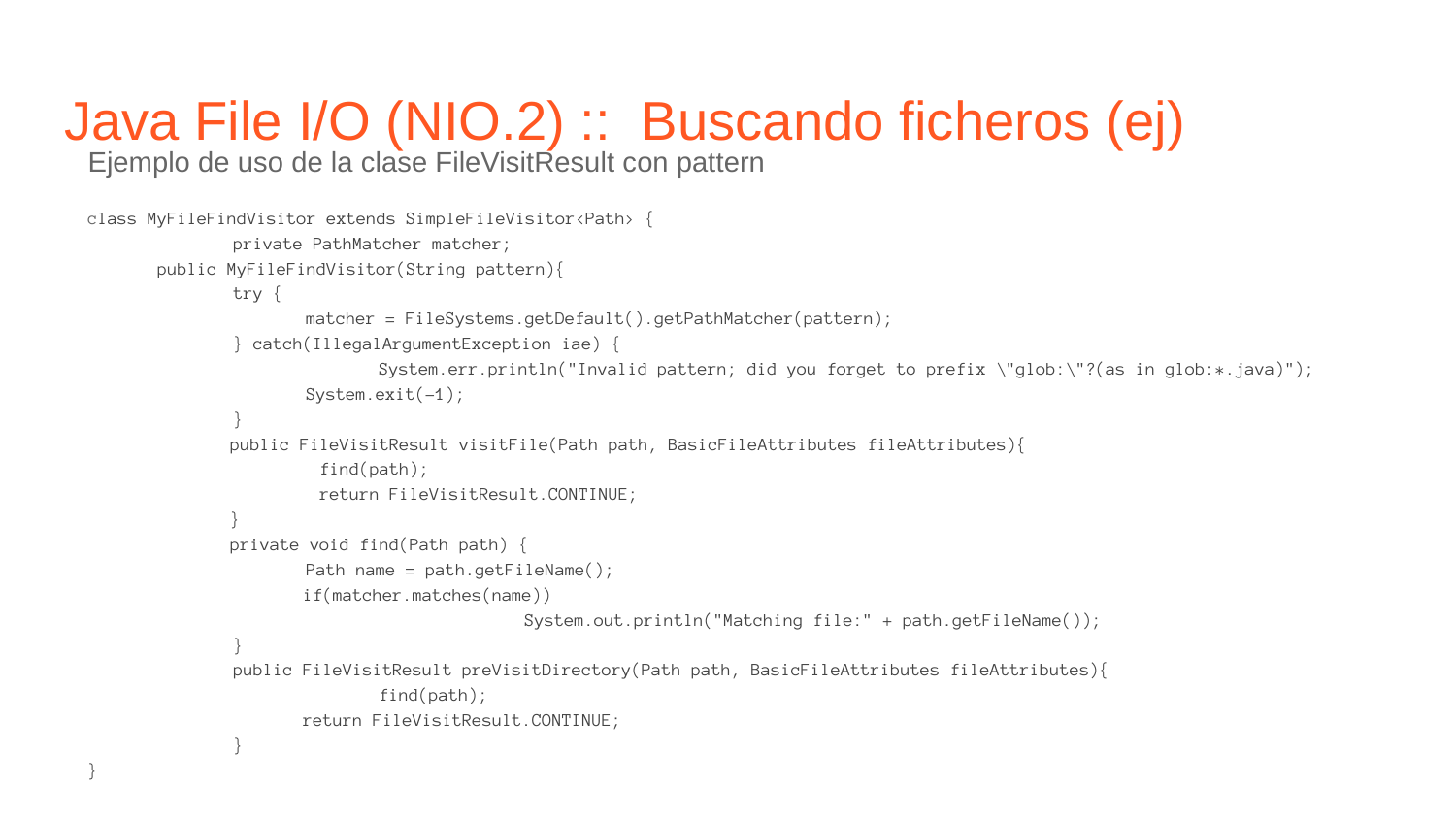

# Java File I/O (NIO.2) ::  Buscando ficheros (ej)
Ejemplo de uso de la clase FileVisitResult con pattern
class MyFileFindVisitor extends SimpleFileVisitor<Path> {
	private PathMatcher matcher;
       public MyFileFindVisitor(String pattern){
try {
matcher = FileSystems.getDefault().getPathMatcher(pattern);
} catch(IllegalArgumentException iae) {
	System.err.println("Invalid pattern; did you forget to prefix \"glob:\"?(as in glob:*.java)");
System.exit(−1);
}
       public FileVisitResult visitFile(Path path, BasicFileAttributes fileAttributes){
                find(path);
                return FileVisitResult.CONTINUE;
       }
       private void find(Path path) {
Path name = path.getFileName();
       if(matcher.matches(name))
       		System.out.println("Matching file:" + path.getFileName());
}
public FileVisitResult preVisitDirectory(Path path, BasicFileAttributes fileAttributes){
	find(path);
       return FileVisitResult.CONTINUE;
}
}